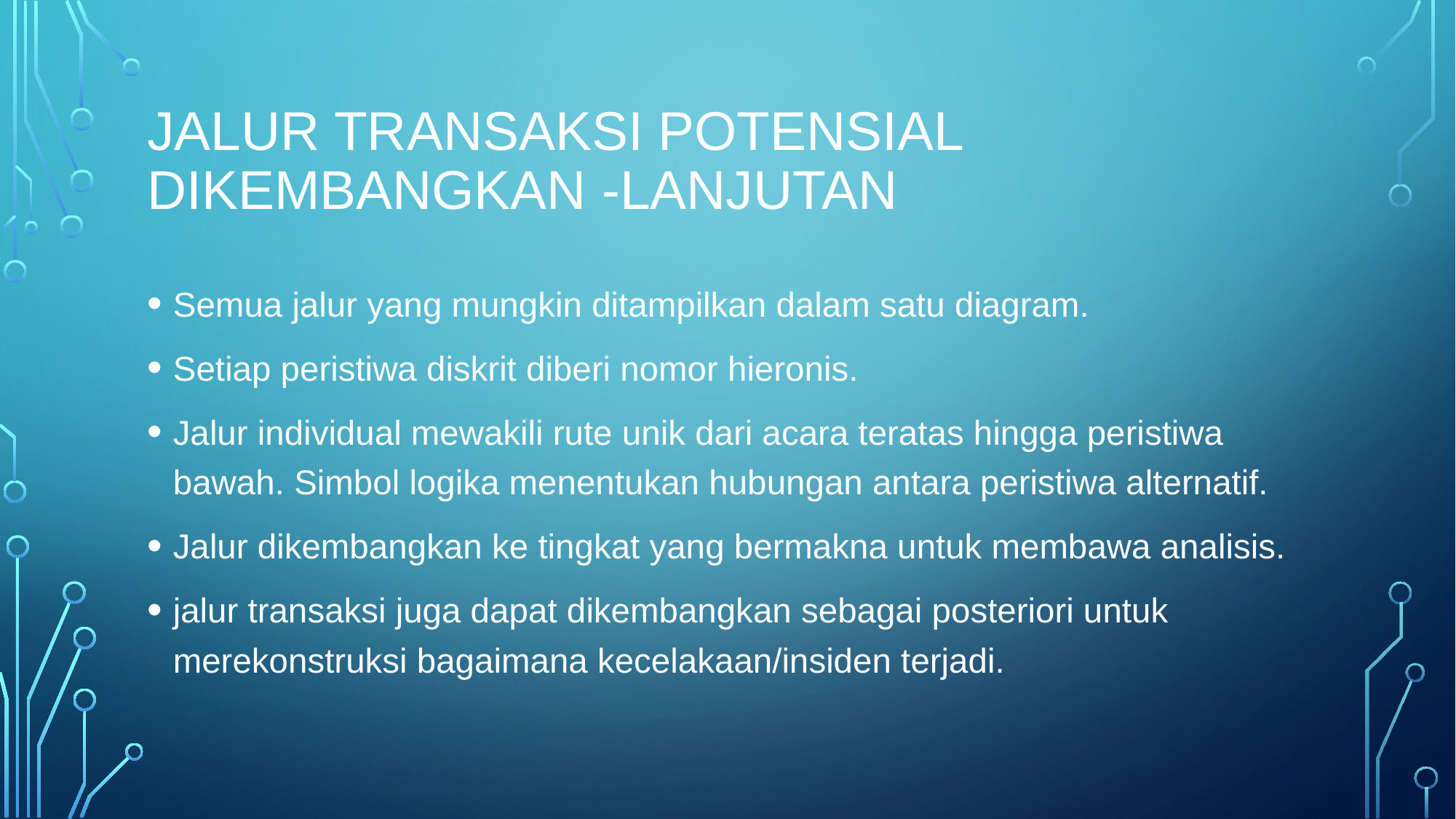

# jalur transaksi potensial dikembangkan -Lanjutan
Semua jalur yang mungkin ditampilkan dalam satu diagram.
Setiap peristiwa diskrit diberi nomor hieronis.
Jalur individual mewakili rute unik dari acara teratas hingga peristiwa bawah. Simbol logika menentukan hubungan antara peristiwa alternatif.
Jalur dikembangkan ke tingkat yang bermakna untuk membawa analisis.
jalur transaksi juga dapat dikembangkan sebagai posteriori untuk merekonstruksi bagaimana kecelakaan/insiden terjadi.